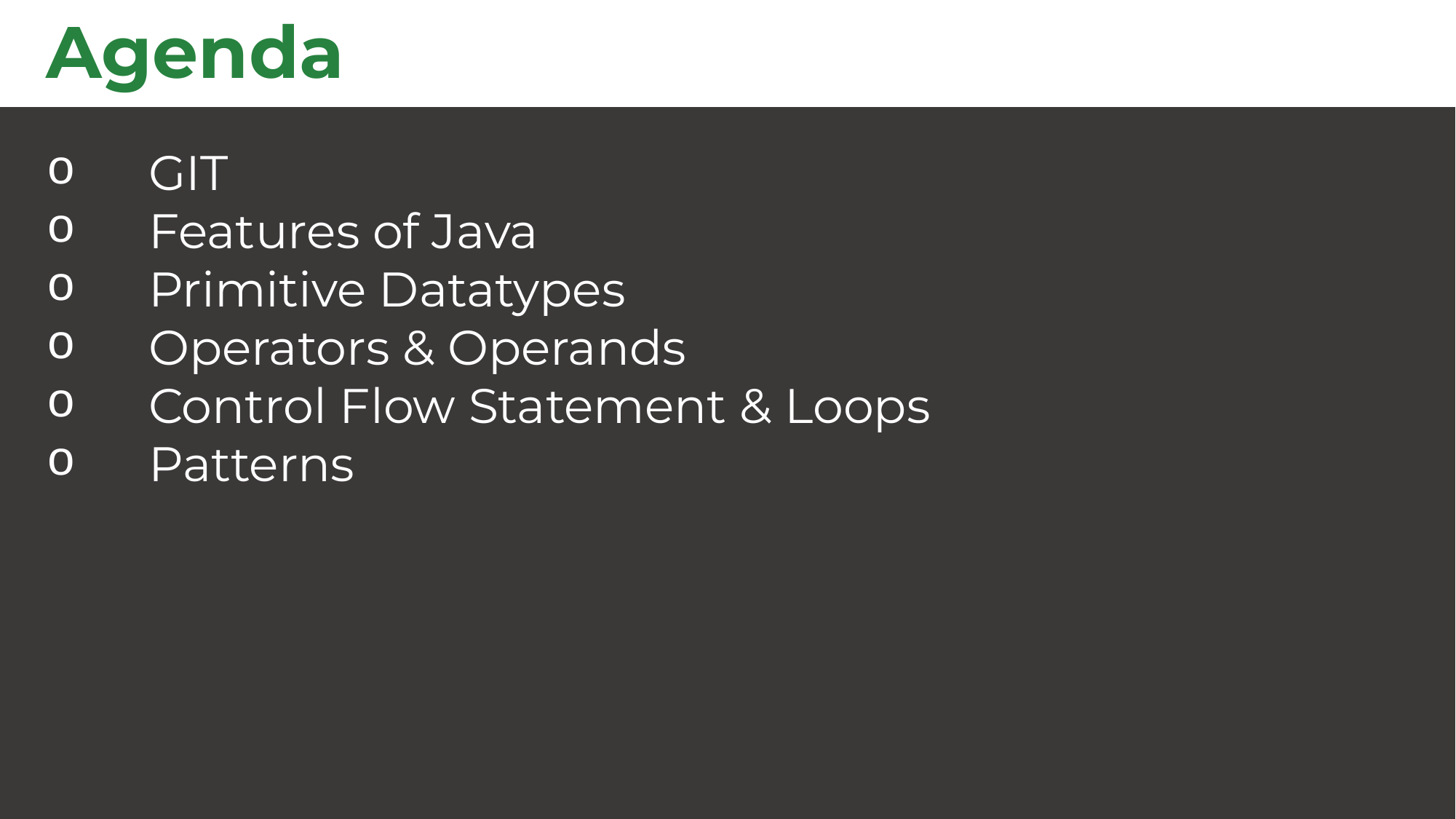

Agenda
GIT
Features of Java
Primitive Datatypes
Operators & Operands
Control Flow Statement & Loops
Patterns